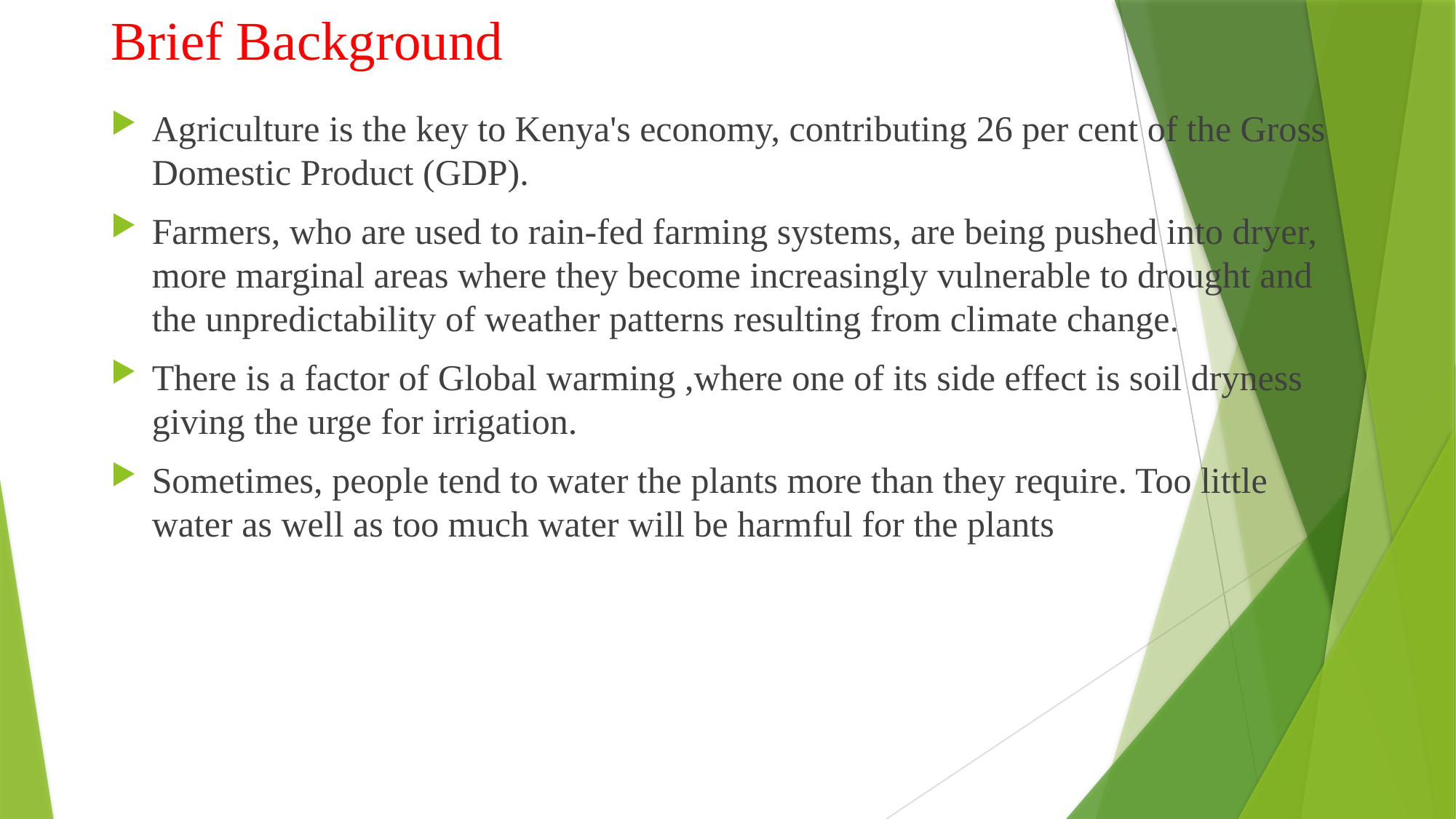

# Brief Background
Agriculture is the key to Kenya's economy, contributing 26 per cent of the Gross Domestic Product (GDP).
Farmers, who are used to rain-fed farming systems, are being pushed into dryer, more marginal areas where they become increasingly vulnerable to drought and the unpredictability of weather patterns resulting from climate change.
There is a factor of Global warming ,where one of its side effect is soil dryness giving the urge for irrigation.
Sometimes, people tend to water the plants more than they require. Too little water as well as too much water will be harmful for the plants